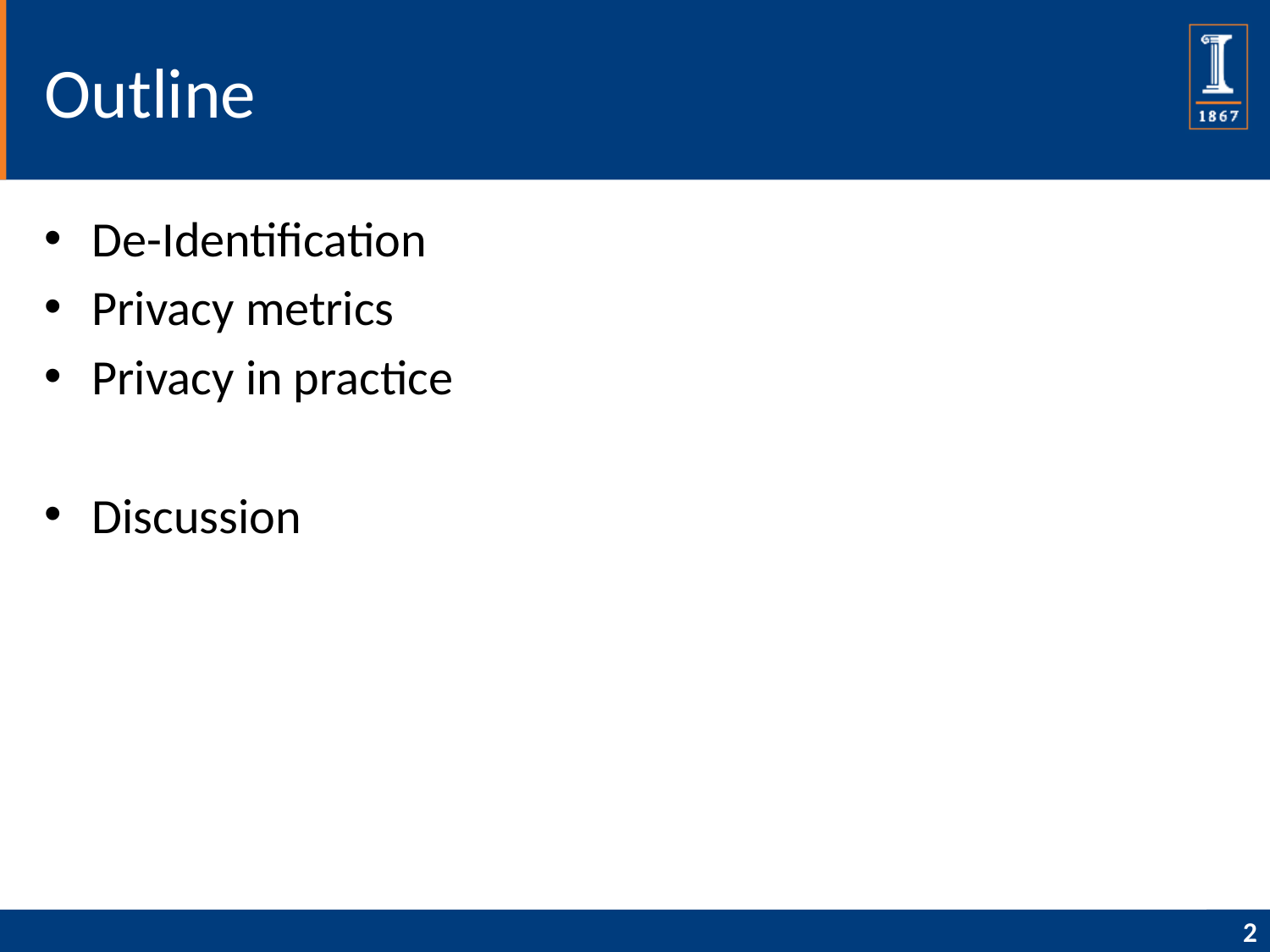

# Outline
De-Identification
Privacy metrics
Privacy in practice

Discussion

2